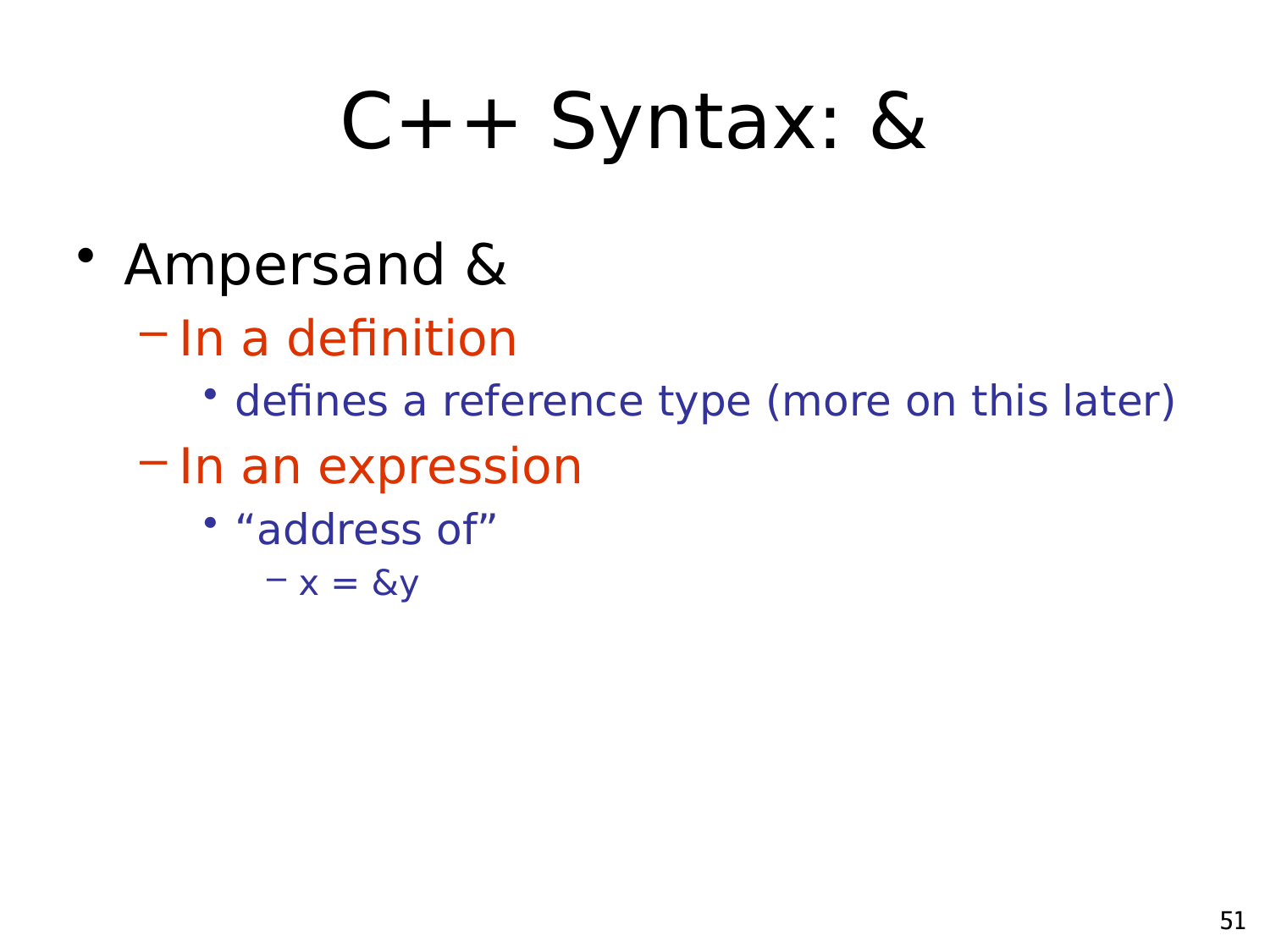

# C++ Syntax: &
Ampersand &
In a definition
defines a reference type (more on this later)
In an expression
“address of”
x = &y